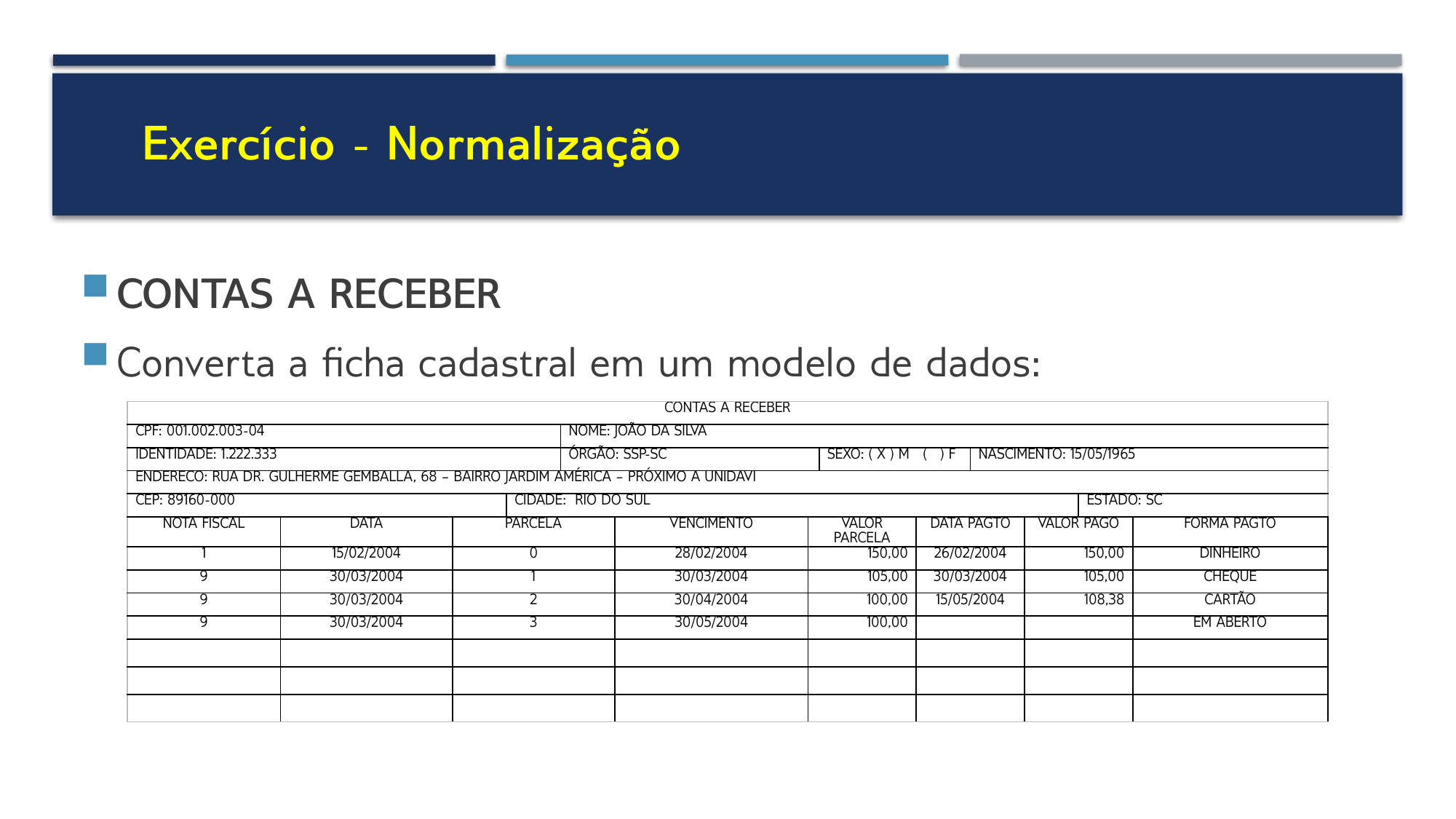

# Exercício - Normalização
CONTAS A RECEBER
Converta a ficha cadastral em um modelo de dados:

| CONTAS A RECEBER |  |  |  |  |  |  |  |  |  |  |  |  |
| --- | --- | --- | --- | --- | --- | --- | --- | --- | --- | --- | --- | --- |
| CPF: 001.002.003-04 |  |  |  | NOME: JOÃO DA SILVA |  |  |  |  |  |  |  |  |
| IDENTIDADE: 1.222.333 |  |  |  | ÓRGÃO: SSP-SC |  |  | SEXO: ( X ) M ( ) F |  | NASCIMENTO: 15/05/1965 |  |  |  |
| ENDERECO: RUA DR. GULHERME GEMBALLA, 68 – BAIRRO JARDIM AMÉRICA – PRÓXIMO A UNIDAVI |  |  |  |  |  |  |  |  |  |  |  |  |
| CEP: 89160-000 |  |  | CIDADE: RIO DO SUL |  |  |  |  |  |  |  | ESTADO: SC |  |
| NOTA FISCAL | DATA | PARCELA |  |  | VENCIMENTO | VALOR PARCELA |  | DATA PAGTO |  | VALOR PAGO |  | FORMA PAGTO |
| 1 | 15/02/2004 | 0 |  |  | 28/02/2004 | 150,00 |  | 26/02/2004 |  | 150,00 |  | DINHEIRO |
| 9 | 30/03/2004 | 1 |  |  | 30/03/2004 | 105,00 |  | 30/03/2004 |  | 105,00 |  | CHEQUE |
| 9 | 30/03/2004 | 2 |  |  | 30/04/2004 | 100,00 |  | 15/05/2004 |  | 108,38 |  | CARTÃO |
| 9 | 30/03/2004 | 3 |  |  | 30/05/2004 | 100,00 |  |  |  |  |  | EM ABERTO |
|  |  |  |  |  |  |  |  |  |  |  |  |  |
|  |  |  |  |  |  |  |  |  |  |  |  |  |
|  |  |  |  |  |  |  |  |  |  |  |  |  |